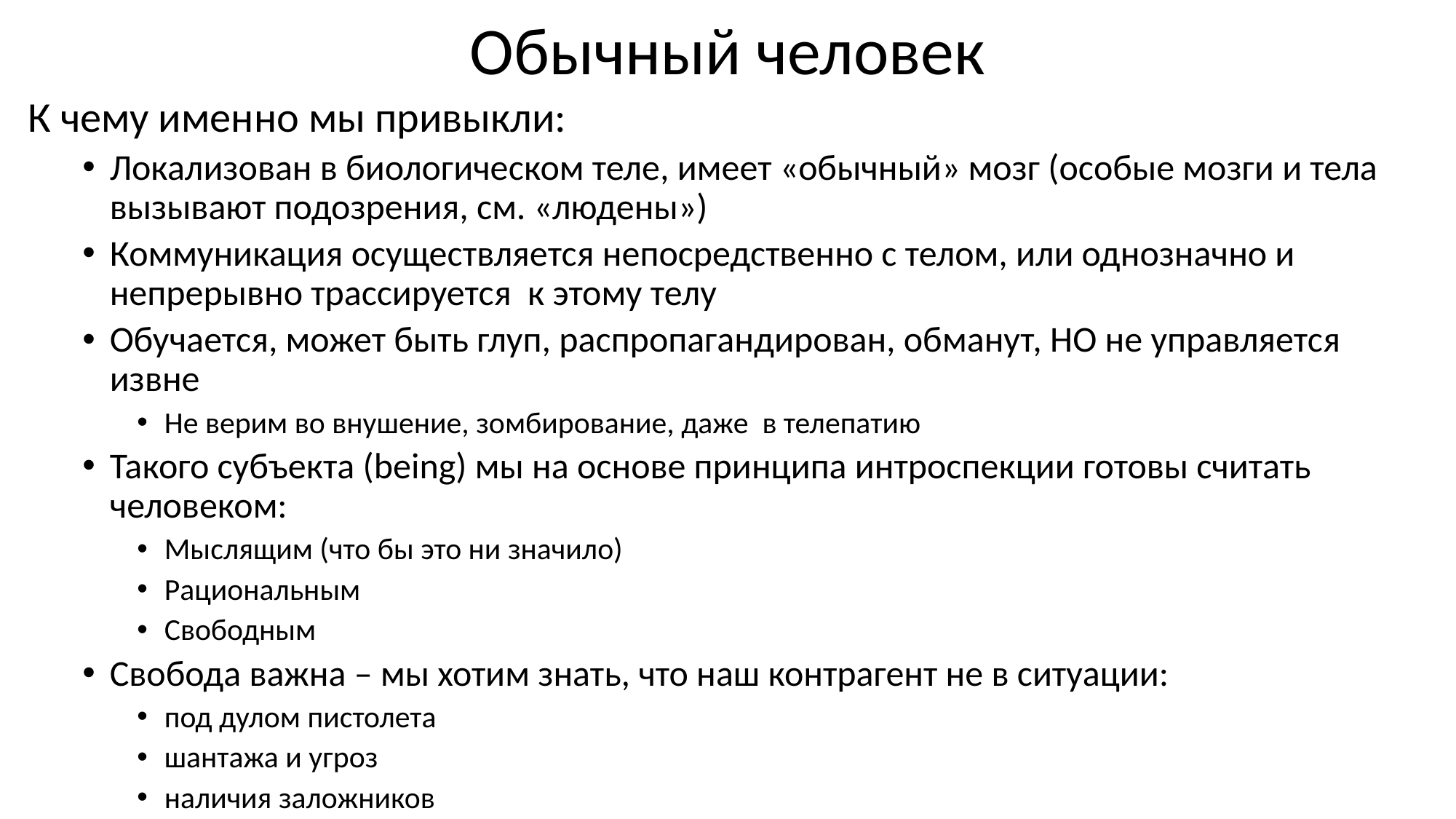

# Обычный человек
К чему именно мы привыкли:
Локализован в биологическом теле, имеет «обычный» мозг (особые мозги и тела вызывают подозрения, см. «людены»)
Коммуникация осуществляется непосредственно с телом, или однозначно и непрерывно трассируется  к этому телу
Обучается, может быть глуп, распропагандирован, обманут, НО не управляется извне
Не верим во внушение, зомбирование, даже  в телепатию
Такого субъекта (being) мы на основе принципа интроспекции готовы считать человеком:
Мыслящим (что бы это ни значило)
Рациональным
Свободным
Свобода важна – мы хотим знать, что наш контрагент не в ситуации:
под дулом пистолета
шантажа и угроз
наличия заложников